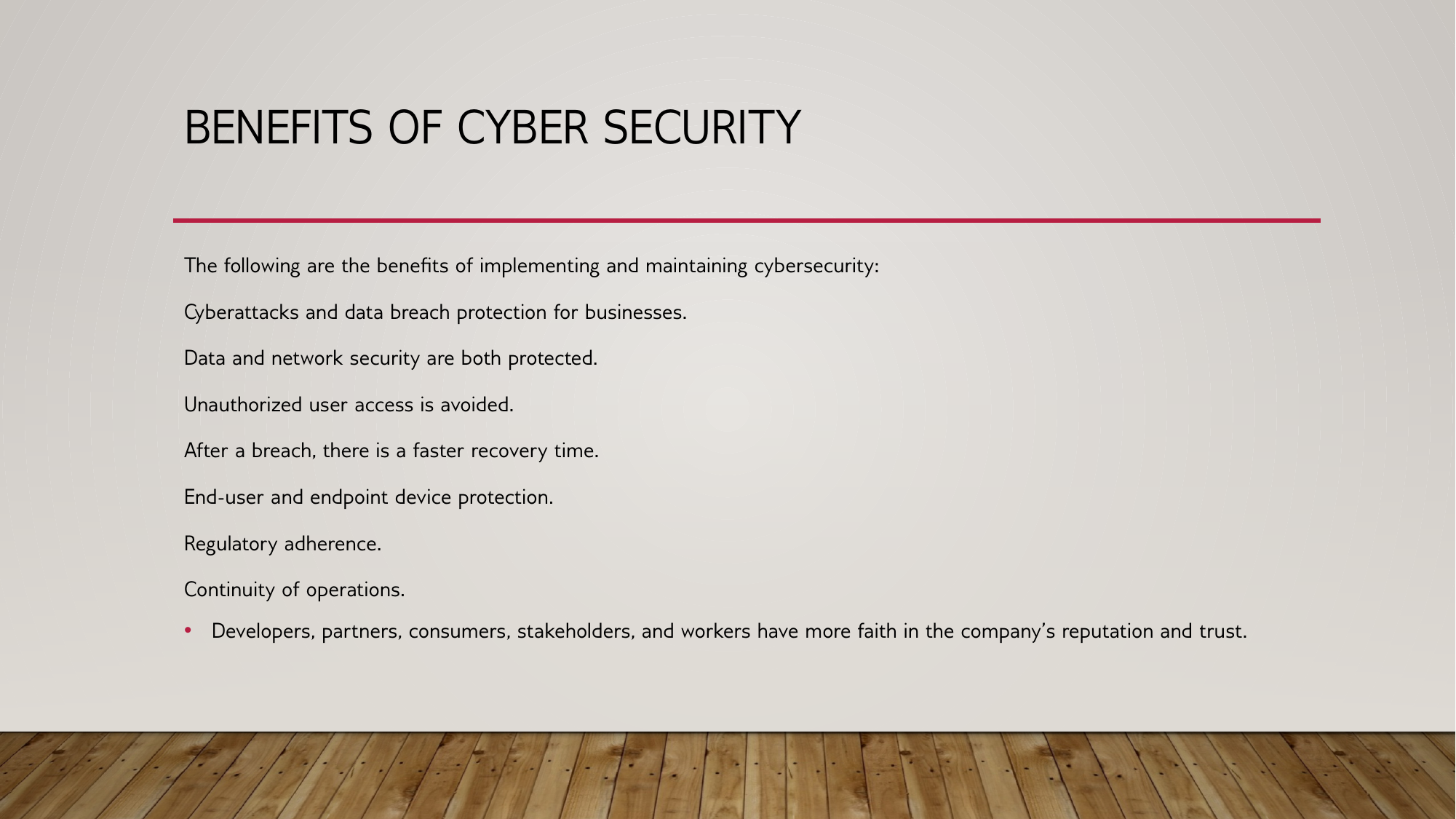

# Benefits of cyber security
The following are the benefits of implementing and maintaining cybersecurity:
Cyberattacks and data breach protection for businesses.
Data and network security are both protected.
Unauthorized user access is avoided.
After a breach, there is a faster recovery time.
End-user and endpoint device protection.
Regulatory adherence.
Continuity of operations.
Developers, partners, consumers, stakeholders, and workers have more faith in the company’s reputation and trust.